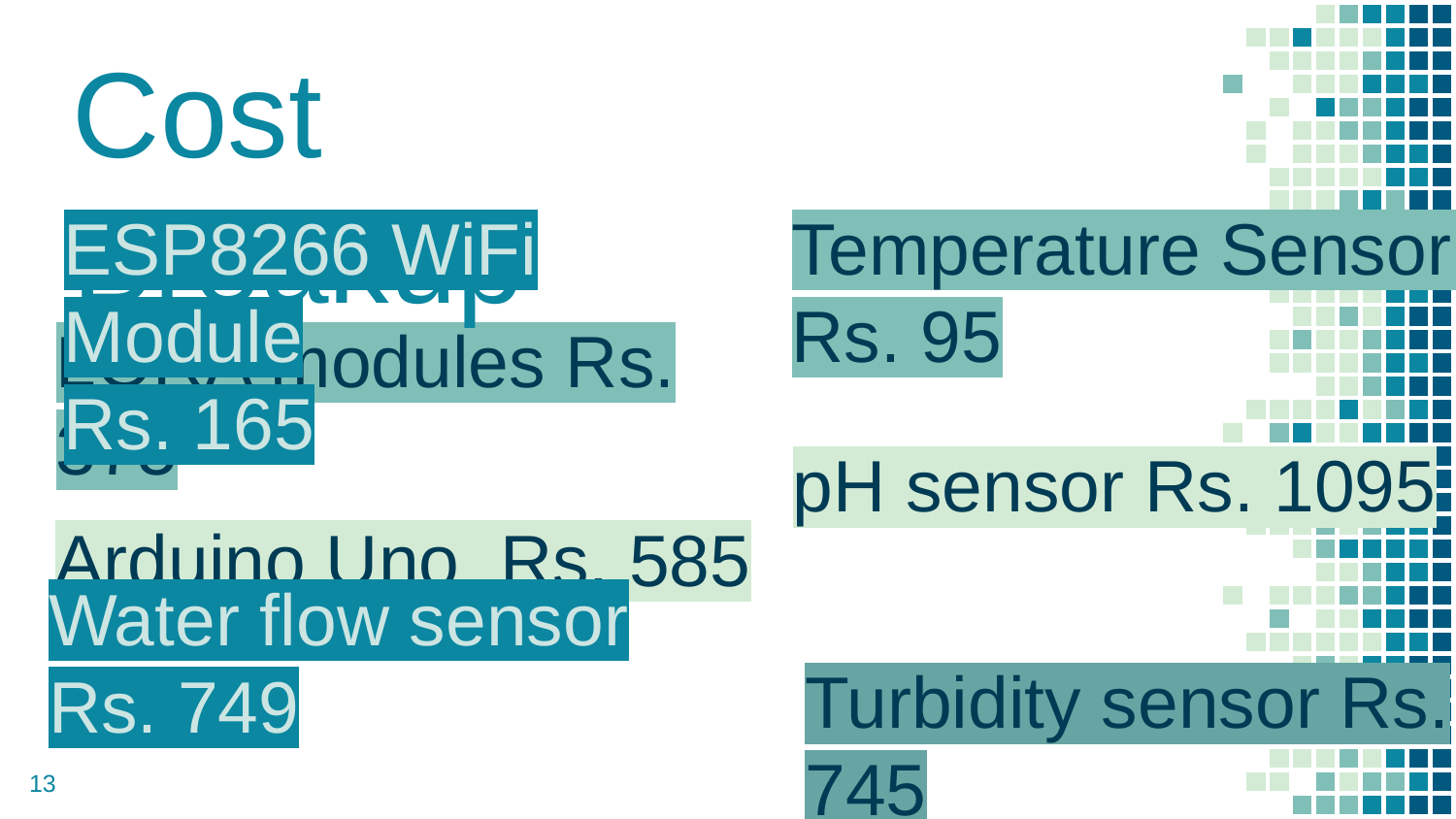

Cost Breakup
ESP8266 WiFi Module
Rs. 165
Temperature Sensor
Rs. 95
LORA modules Rs. 375
pH sensor Rs. 1095
Arduino Uno  Rs. 585
Water flow sensor Rs. 749
Turbidity sensor Rs. 745
13